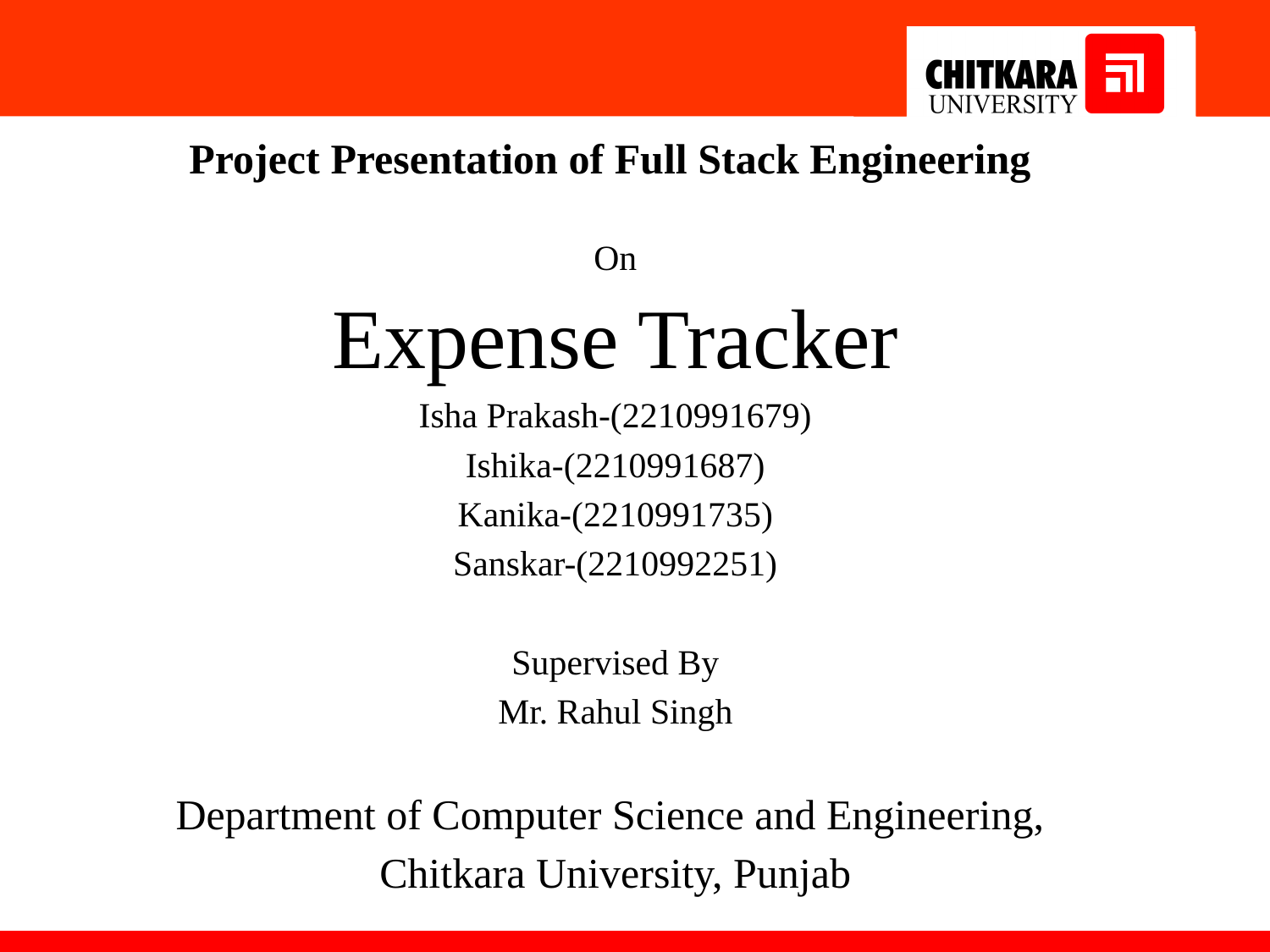

Project Presentation of Full Stack Engineering

On
Expense Tracker
Isha Prakash-(2210991679)
Ishika-(2210991687)
Kanika-(2210991735)
Sanskar-(2210992251)

Supervised By
Mr. Rahul Singh

Department of Computer Science and Engineering,
Chitkara University, Punjab